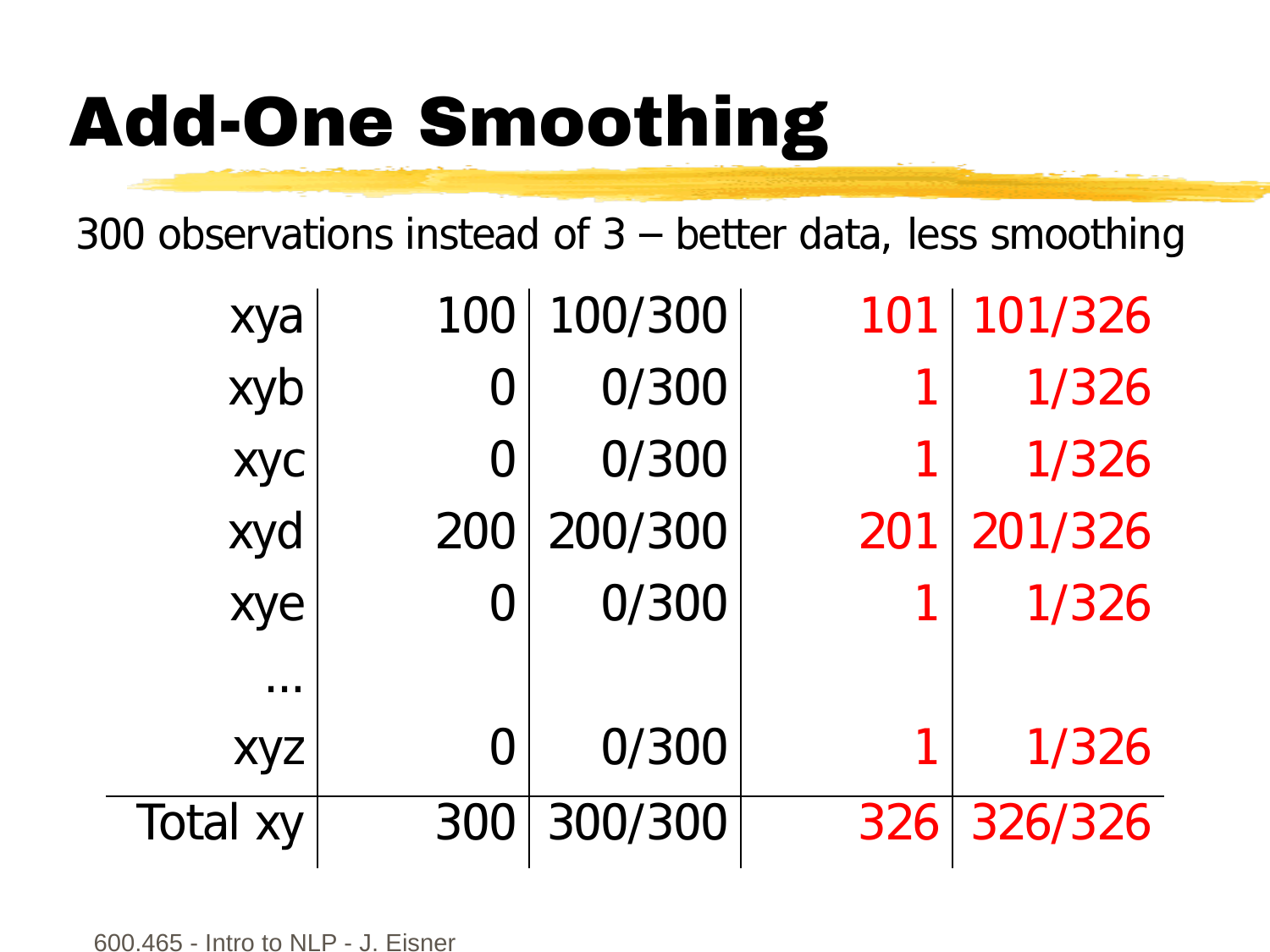

# Add-One Smoothing
300 observations instead of 3 – better data, less smoothing
| xya | 100 | 100/300 | 101 | 101/326 |
| --- | --- | --- | --- | --- |
| xyb | 0 | 0/300 | 1 | 1/326 |
| xyc | 0 | 0/300 | 1 | 1/326 |
| xyd | 200 | 200/300 | 201 | 201/326 |
| xye | 0 | 0/300 | 1 | 1/326 |
| … |  |  |  |  |
| xyz | 0 | 0/300 | 1 | 1/326 |
| Total xy | 300 | 300/300 | 326 | 326/326 |
600.465 - Intro to NLP - J. Eisner
7